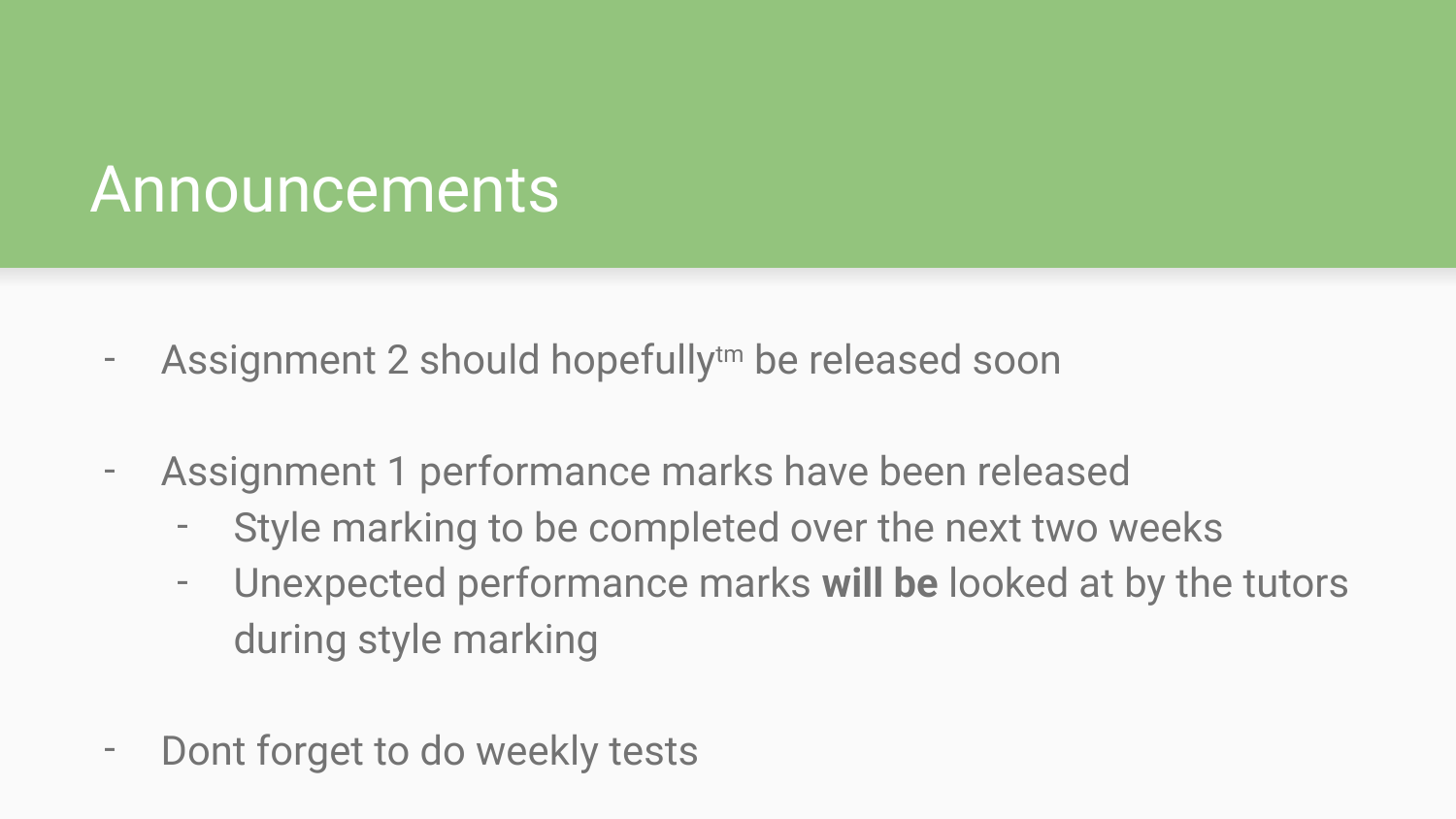

# Announcements
Assignment 2 should hopefullytm be released soon

Assignment 1 performance marks have been released
Style marking to be completed over the next two weeks
Unexpected performance marks will be looked at by the tutors during style marking

Dont forget to do weekly tests